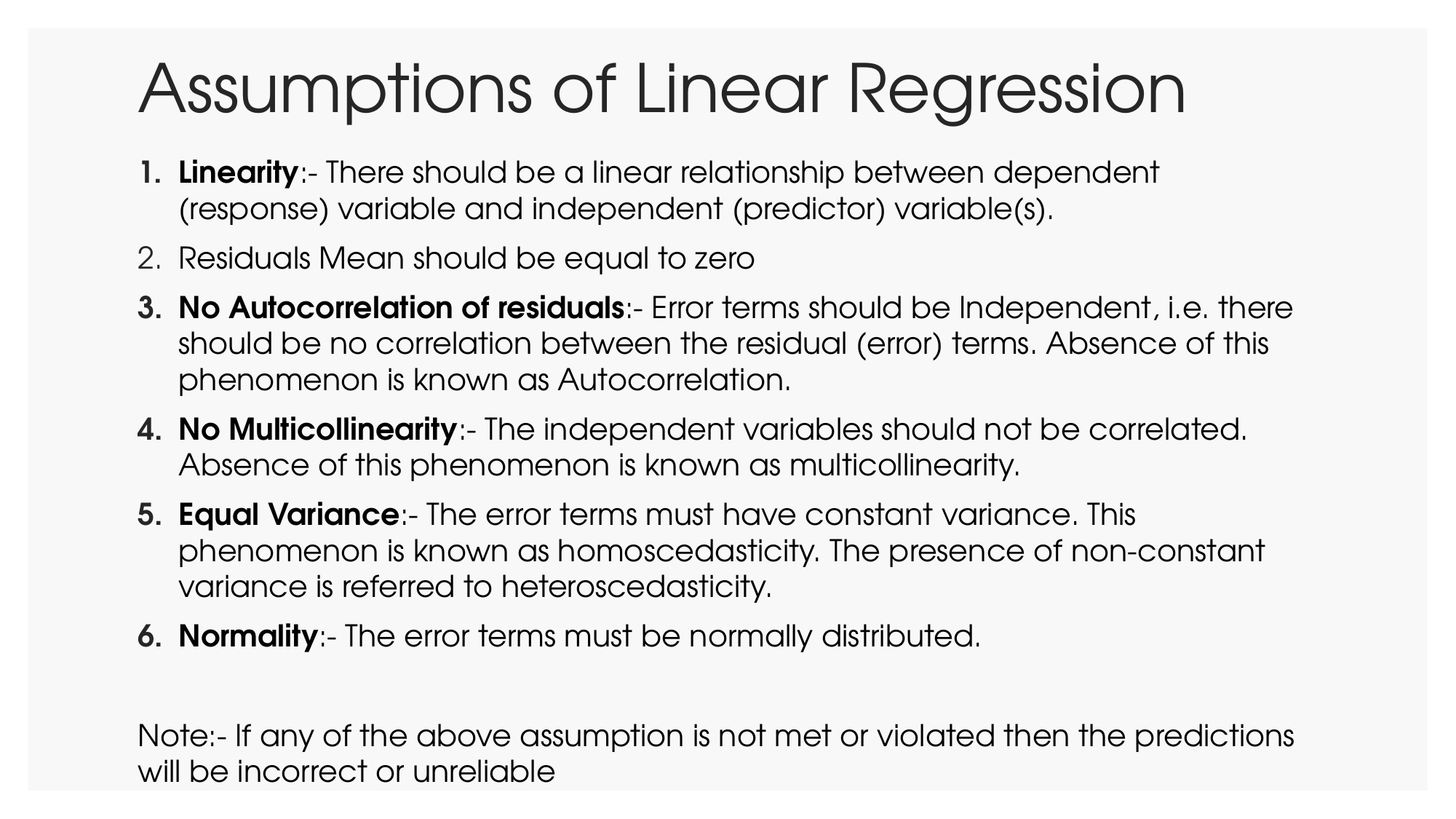

# Assumptions of Linear Regression
Linearity:- There should be a linear relationship between dependent (response) variable and independent (predictor) variable(s).
Residuals Mean should be equal to zero
No Autocorrelation of residuals:- Error terms should be Independent, i.e. there should be no correlation between the residual (error) terms. Absence of this phenomenon is known as Autocorrelation.
No Multicollinearity:- The independent variables should not be correlated. Absence of this phenomenon is known as multicollinearity.
Equal Variance:- The error terms must have constant variance. This phenomenon is known as homoscedasticity. The presence of non-constant variance is referred to heteroscedasticity.
Normality:- The error terms must be normally distributed.

Note:- If any of the above assumption is not met or violated then the predictions will be incorrect or unreliable